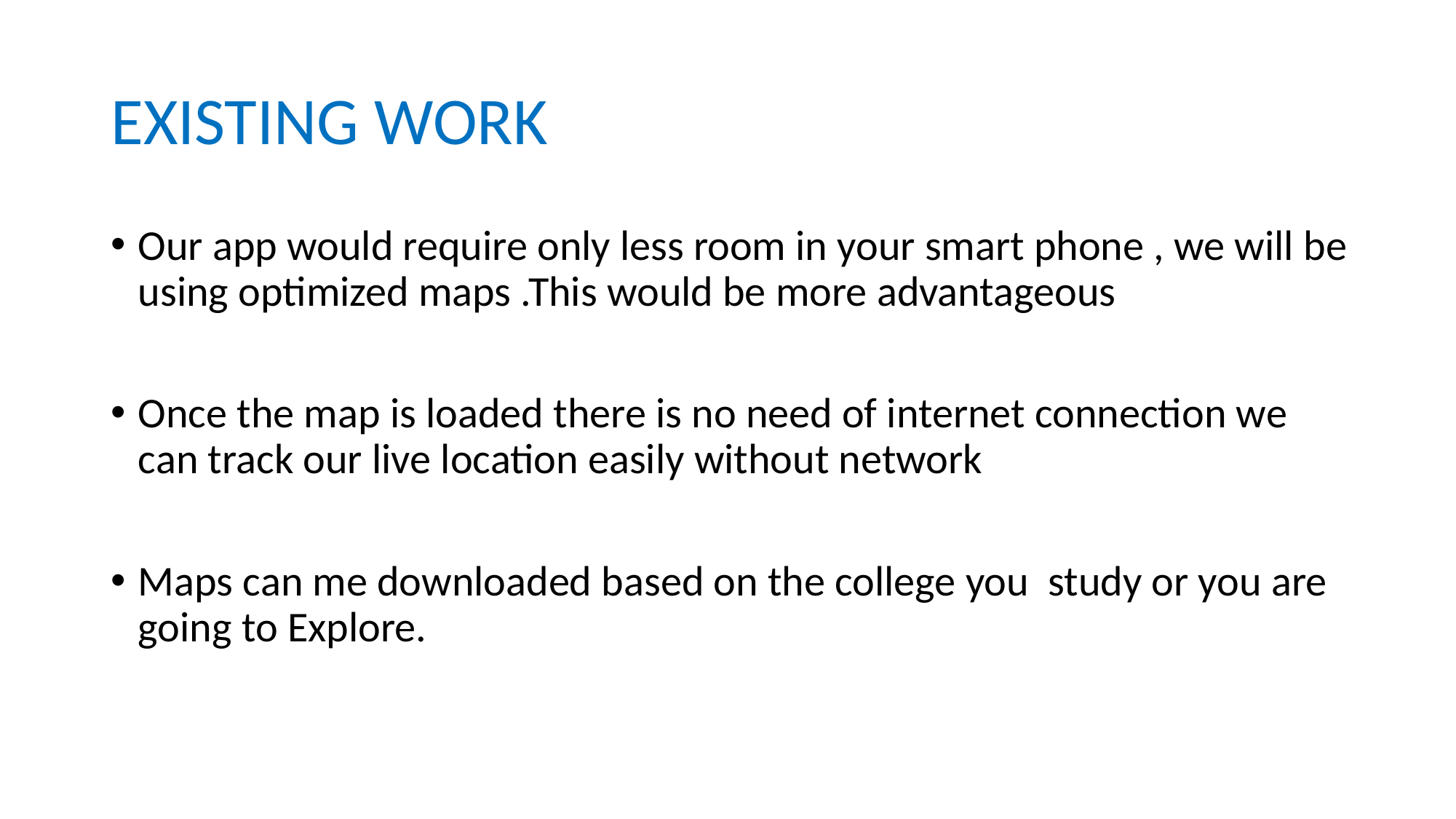

# EXISTING WORK
Our app would require only less room in your smart phone , we will be using optimized maps .This would be more advantageous

Once the map is loaded there is no need of internet connection we can track our live location easily without network

Maps can me downloaded based on the college you  study or you are going to Explore.